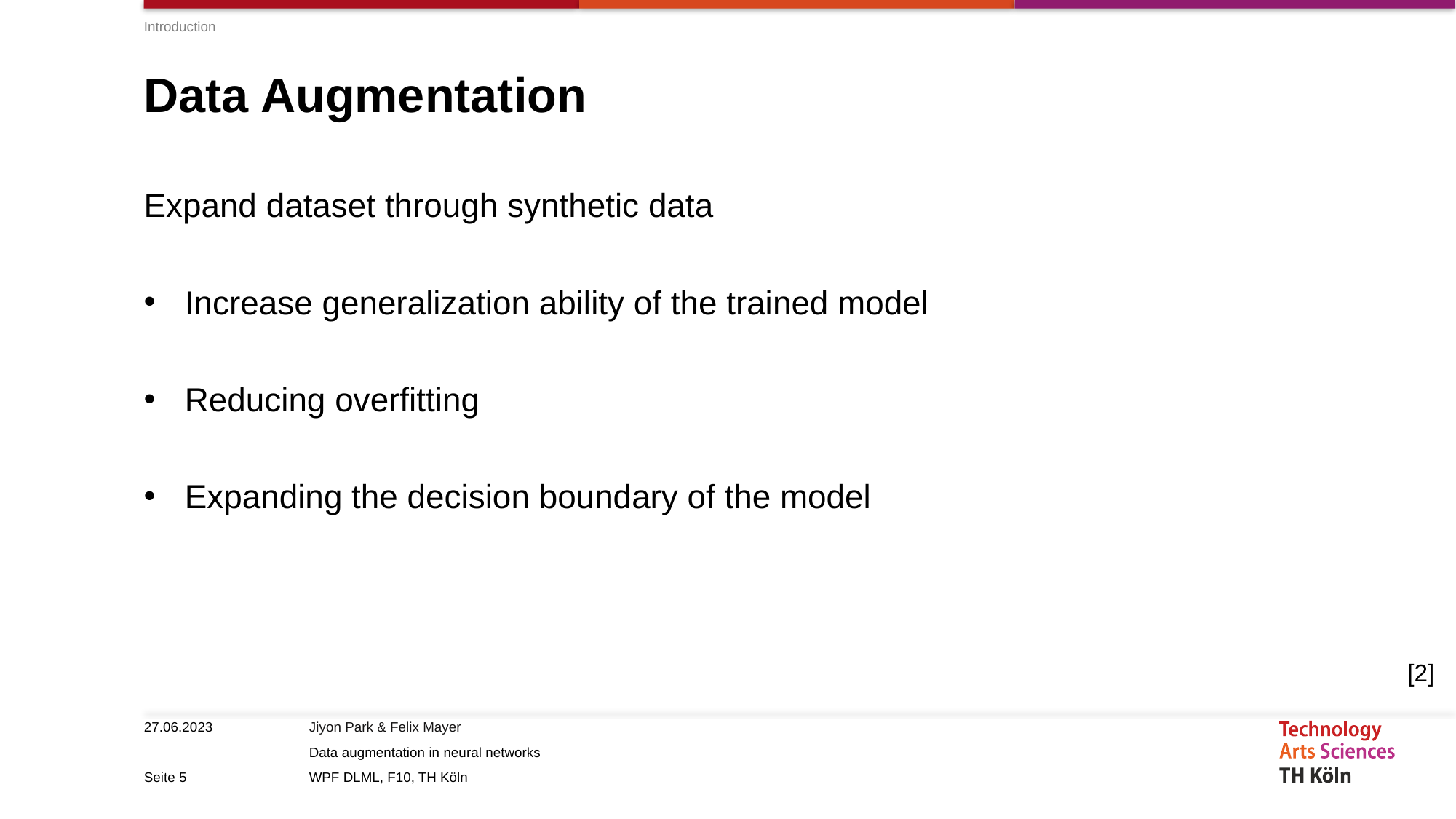

Introduction
# Data Augmentation
Expand dataset through synthetic data

Increase generalization ability of the trained model

Reducing overfitting

Expanding the decision boundary of the model
[2]
27.06.2023
Seite 5